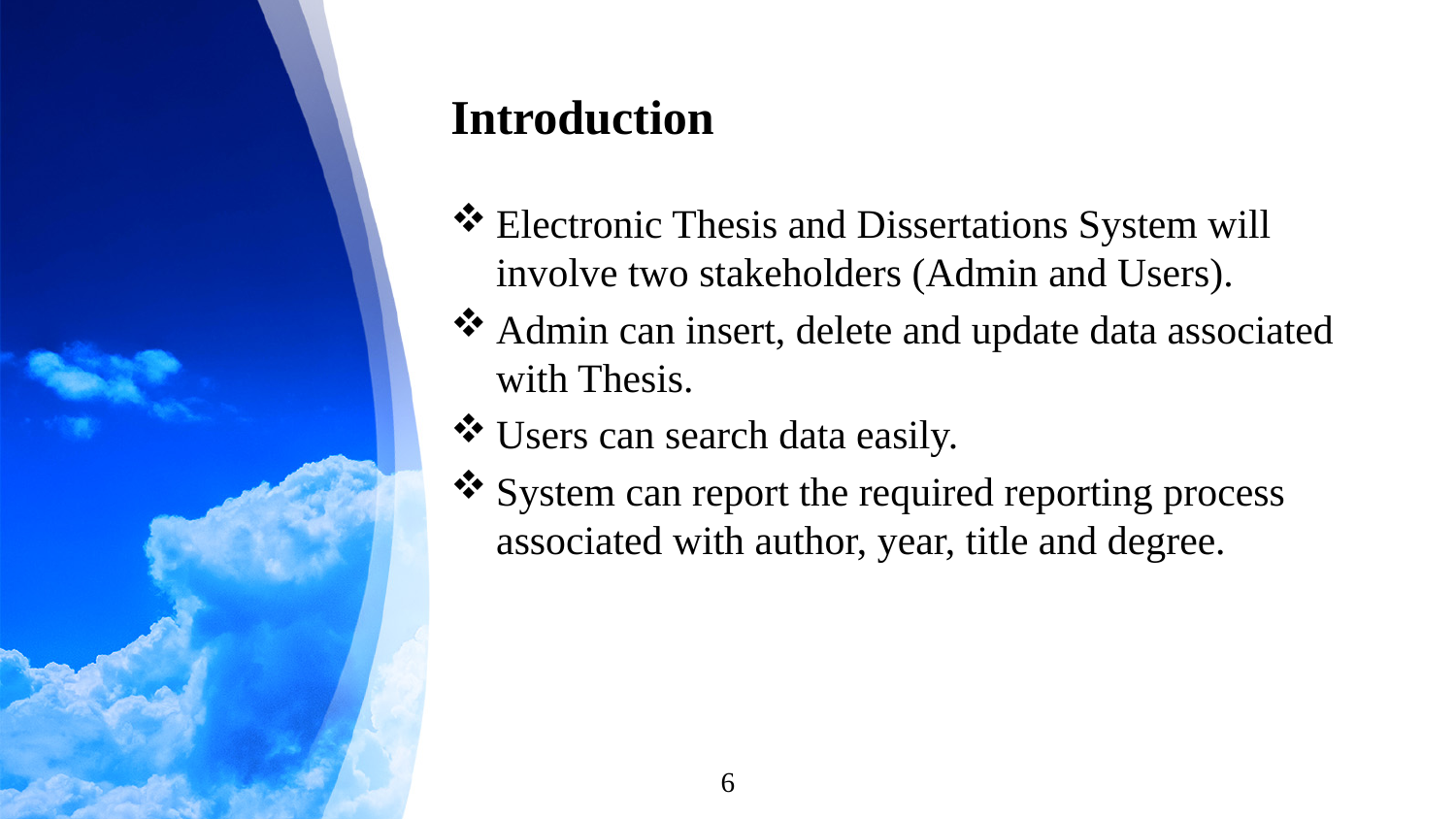

# Introduction
Electronic Thesis and Dissertations System will involve two stakeholders (Admin and Users).
Admin can insert, delete and update data associated with Thesis.
Users can search data easily.
System can report the required reporting process associated with author, year, title and degree.

6